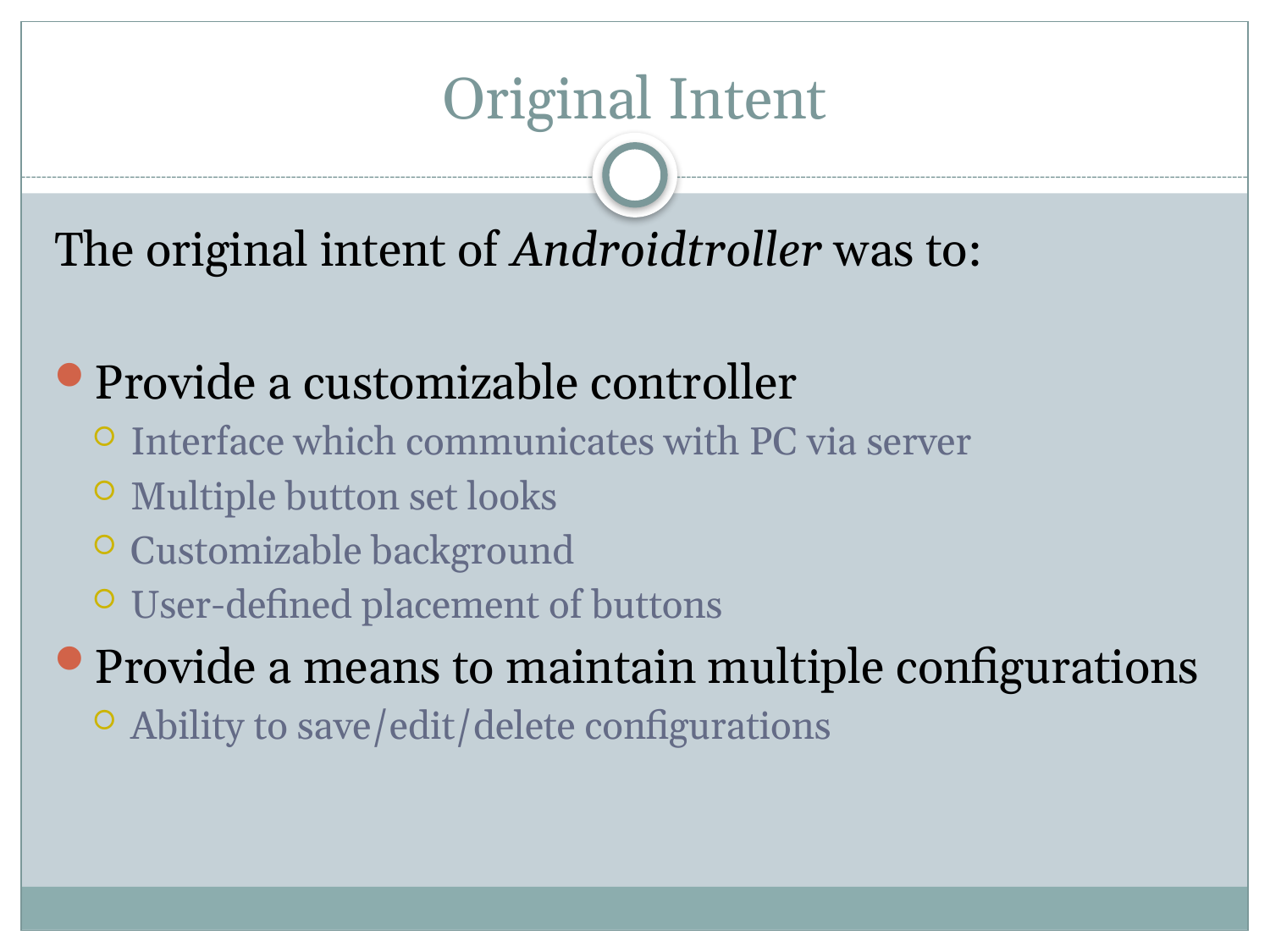

# Original Intent
The original intent of Androidtroller was to:

Provide a customizable controller
Interface which communicates with PC via server
Multiple button set looks
Customizable background
User-defined placement of buttons
Provide a means to maintain multiple configurations
Ability to save/edit/delete configurations